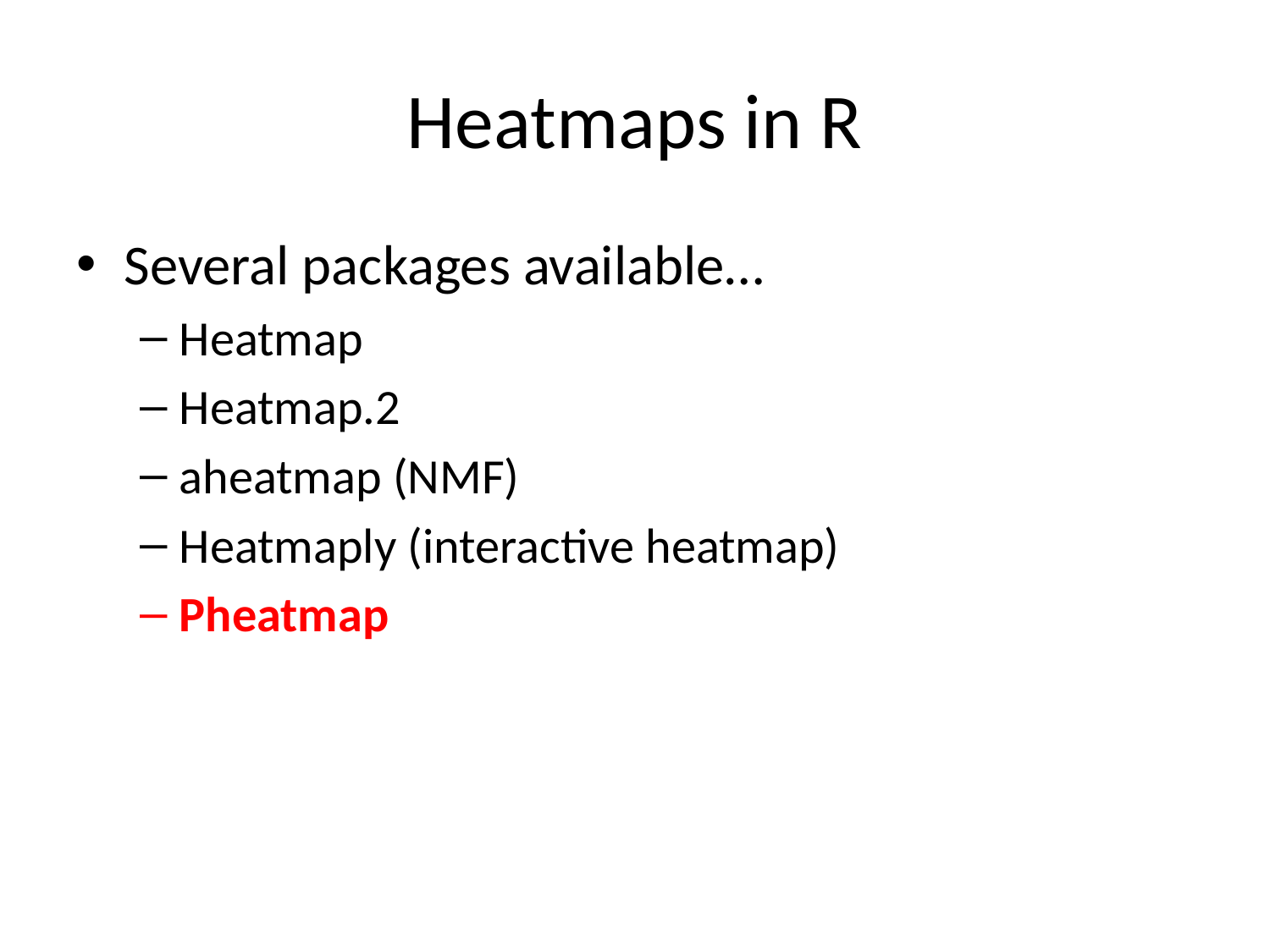

# Heatmaps in R
Several packages available…
Heatmap
Heatmap.2
aheatmap (NMF)
Heatmaply (interactive heatmap)
Pheatmap